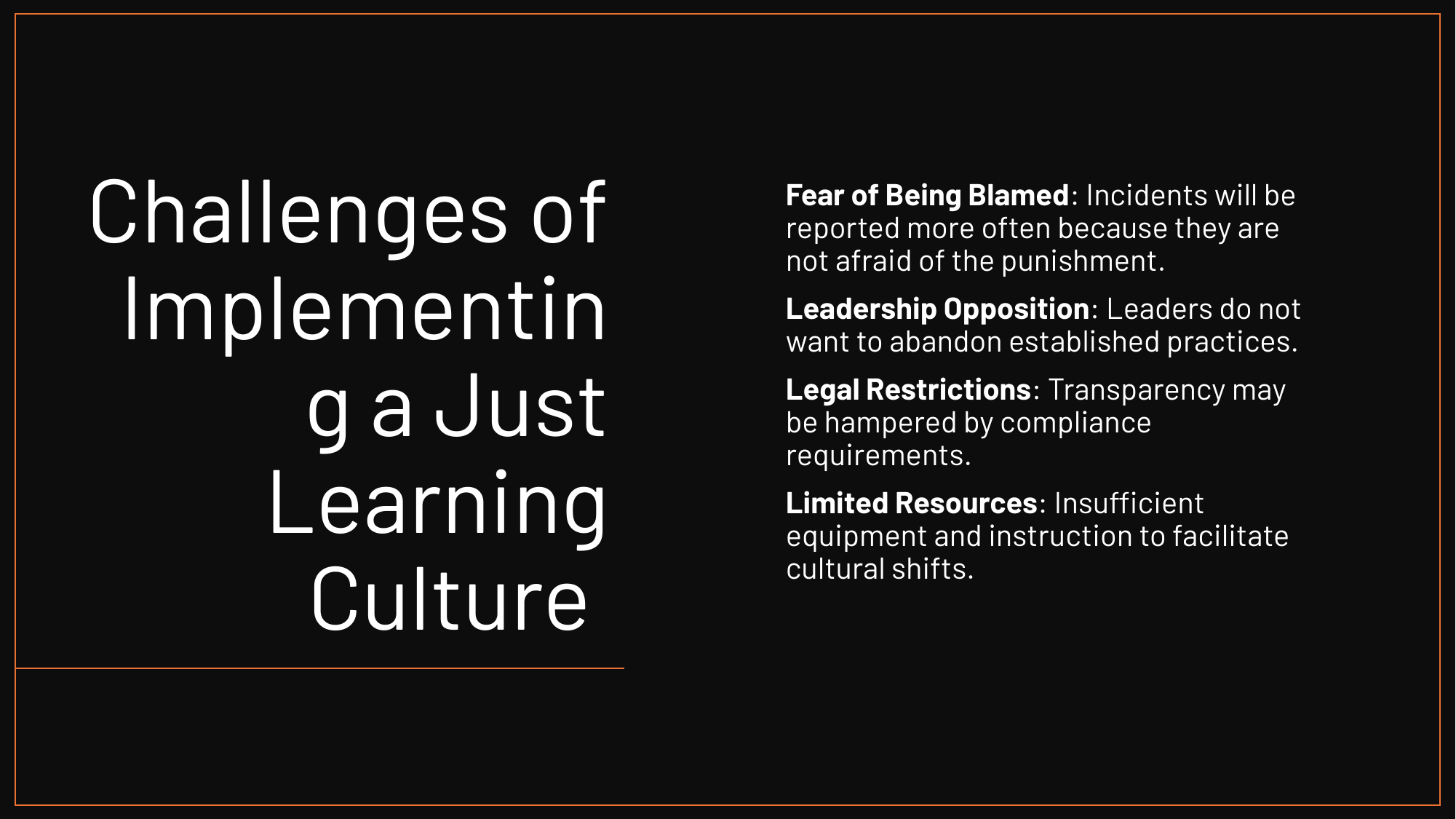

# Challenges of Implementing a Just Learning Culture
Fear of Being Blamed: Incidents will be reported more often because they are not afraid of the punishment.
Leadership Opposition: Leaders do not want to abandon established practices.
Legal Restrictions: Transparency may be hampered by compliance requirements.
Limited Resources: Insufficient equipment and instruction to facilitate cultural shifts.